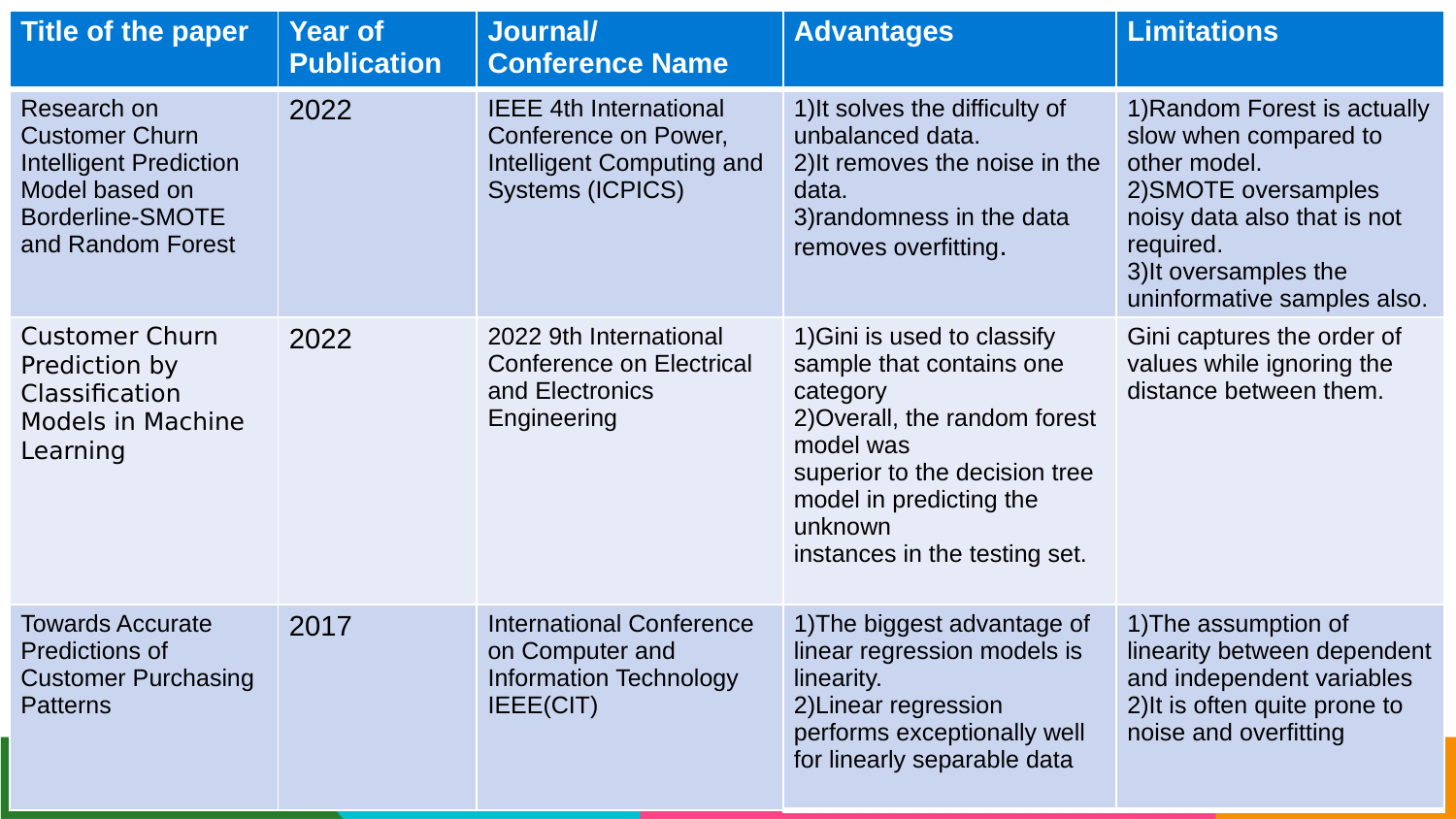

| Title of the paper | Year of Publication | Journal/ Conference Name | Advantages | Limitations |
| --- | --- | --- | --- | --- |
| Research on Customer Churn Intelligent Prediction Model based on Borderline-SMOTE and Random Forest | 2022 | IEEE 4th International Conference on Power, Intelligent Computing and Systems (ICPICS) | 1)It solves the difficulty of unbalanced data. 2)It removes the noise in the data. 3)randomness in the data removes overfitting. | 1)Random Forest is actually slow when compared to other model. 2)SMOTE oversamples noisy data also that is not required. 3)It oversamples the uninformative samples also. |
| Customer Churn Prediction by Classification Models in Machine Learning | 2022 | 2022 9th International Conference on Electrical and Electronics Engineering | 1)Gini is used to classify sample that contains one category 2)Overall, the random forest model was superior to the decision tree model in predicting the unknown instances in the testing set. | Gini captures the order of values while ignoring the distance between them. |
| Towards Accurate Predictions of Customer Purchasing Patterns | 2017 | International Conference on Computer and Information Technology IEEE(CIT) | 1)The biggest advantage of linear regression models is linearity. 2)Linear regression performs exceptionally well for linearly separable data | 1)The assumption of linearity between dependent and independent variables 2)It is often quite prone to noise and overfitting |